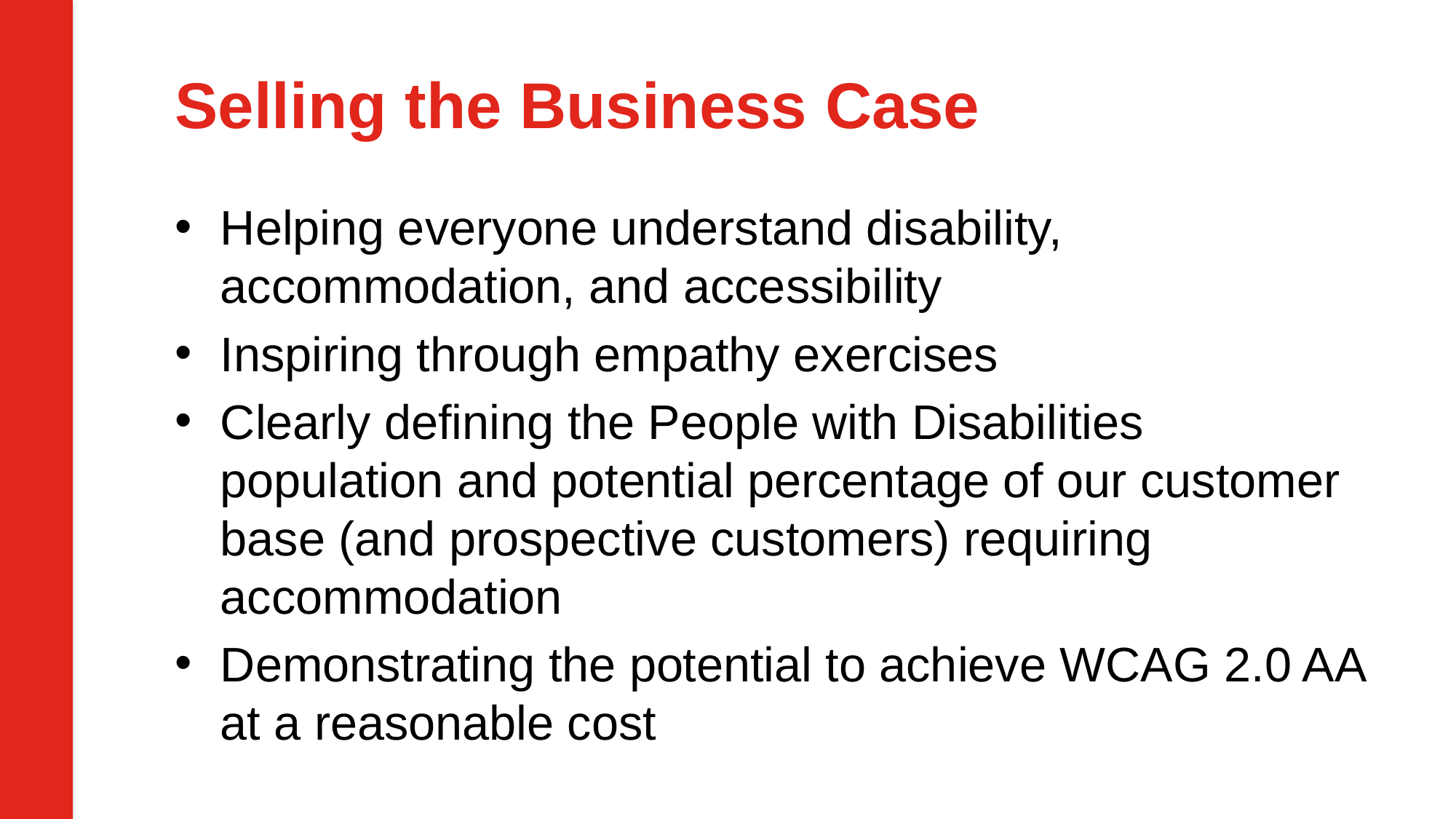

# Selling the Business Case
Helping everyone understand disability, accommodation, and accessibility
Inspiring through empathy exercises
Clearly defining the People with Disabilities population and potential percentage of our customer base (and prospective customers) requiring accommodation
Demonstrating the potential to achieve WCAG 2.0 AA at a reasonable cost